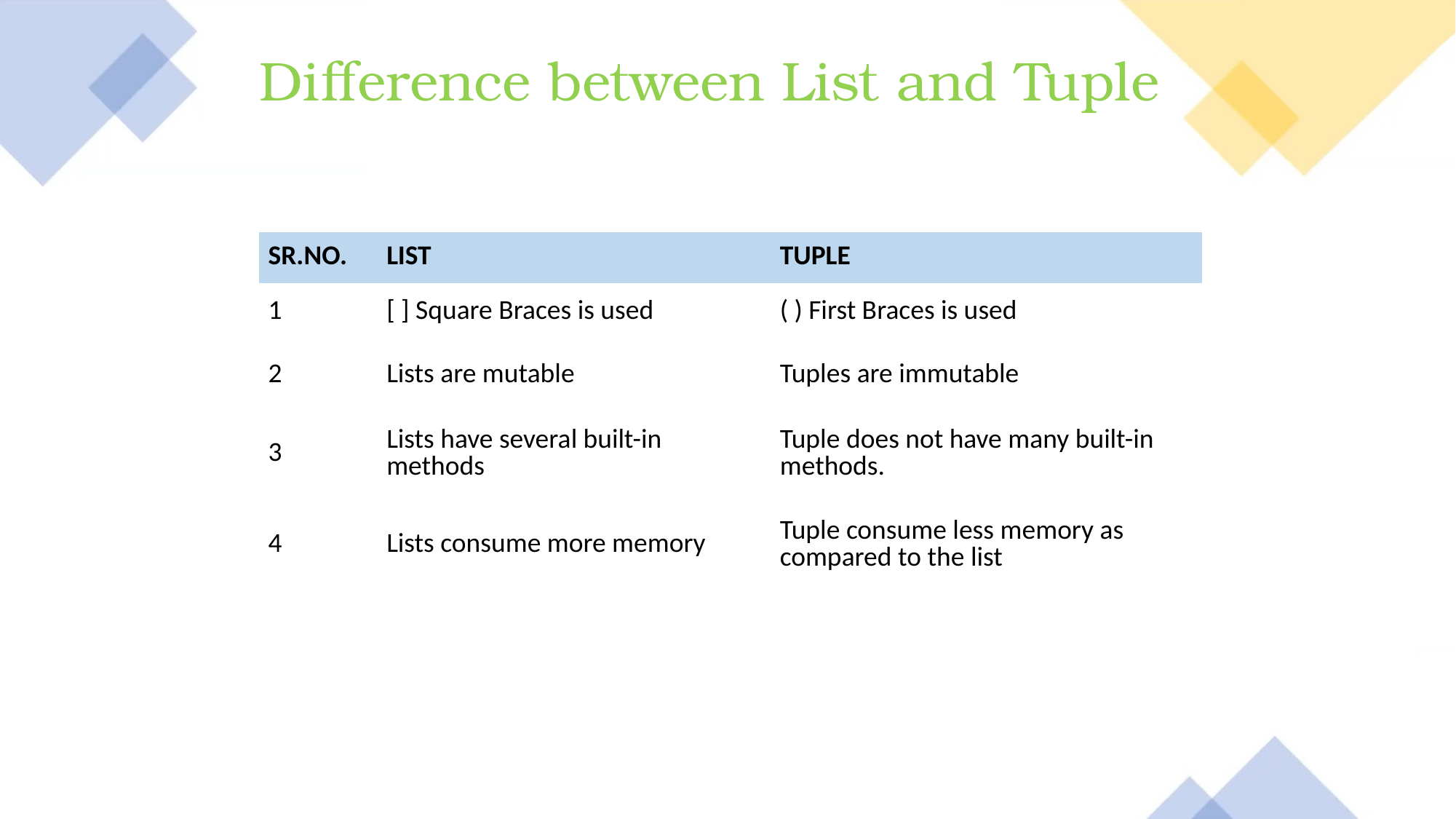

Difference between List and Tuple
| SR.NO. | LIST | TUPLE |
| --- | --- | --- |
| 1 | [ ] Square Braces is used | ( ) First Braces is used |
| 2 | Lists are mutable | Tuples are immutable |
| 3 | Lists have several built-in methods | Tuple does not have many built-in methods. |
| 4 | Lists consume more memory | Tuple consume less memory as compared to the list |